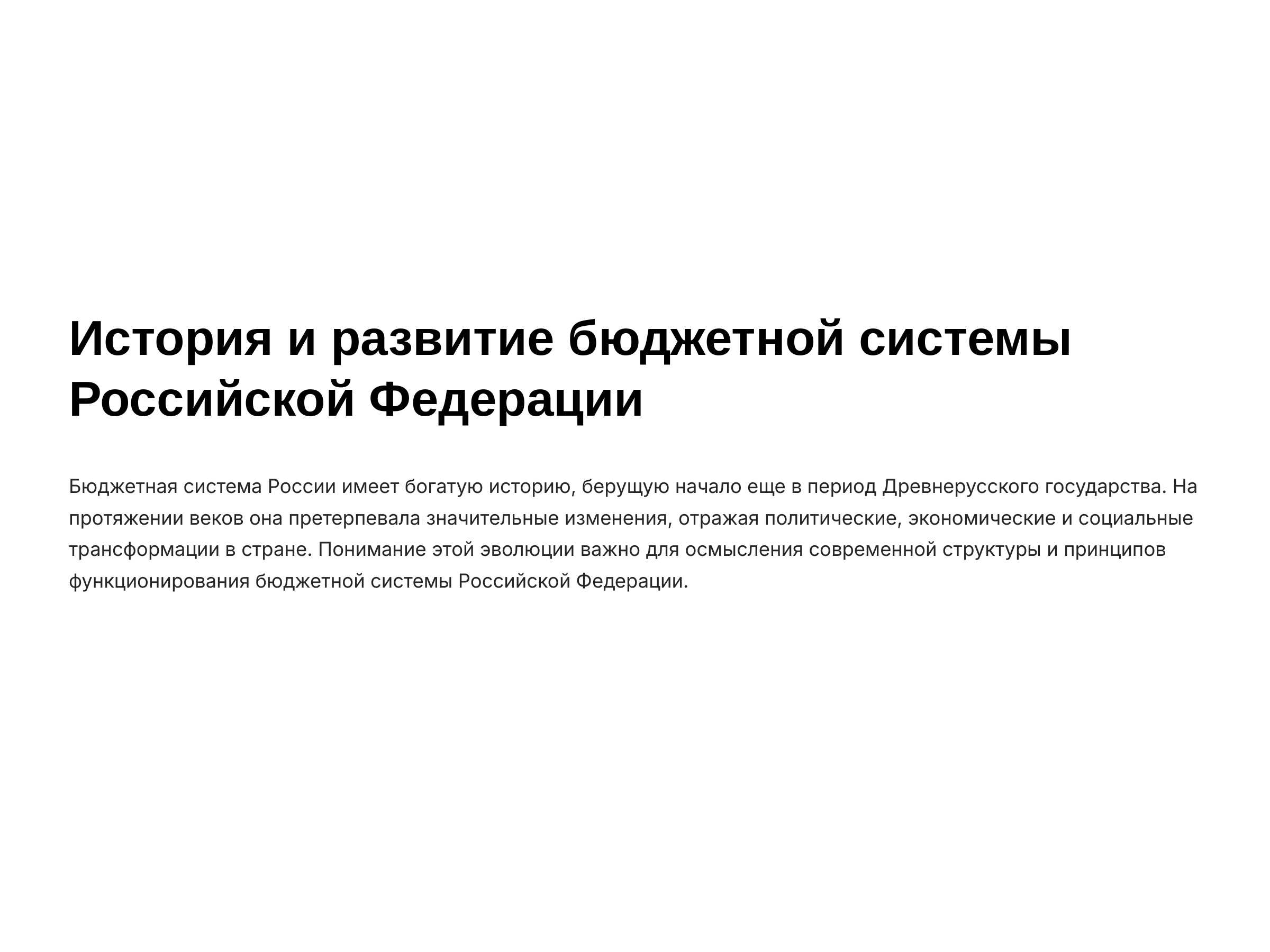

История и развитие бюджетной системы Российской Федерации
Бюджетная система России имеет богатую историю, берущую начало еще в период Древнерусского государства. На протяжении веков она претерпевала значительные изменения, отражая политические, экономические и социальные трансформации в стране. Понимание этой эволюции важно для осмысления современной структуры и принципов функционирования бюджетной системы Российской Федерации.